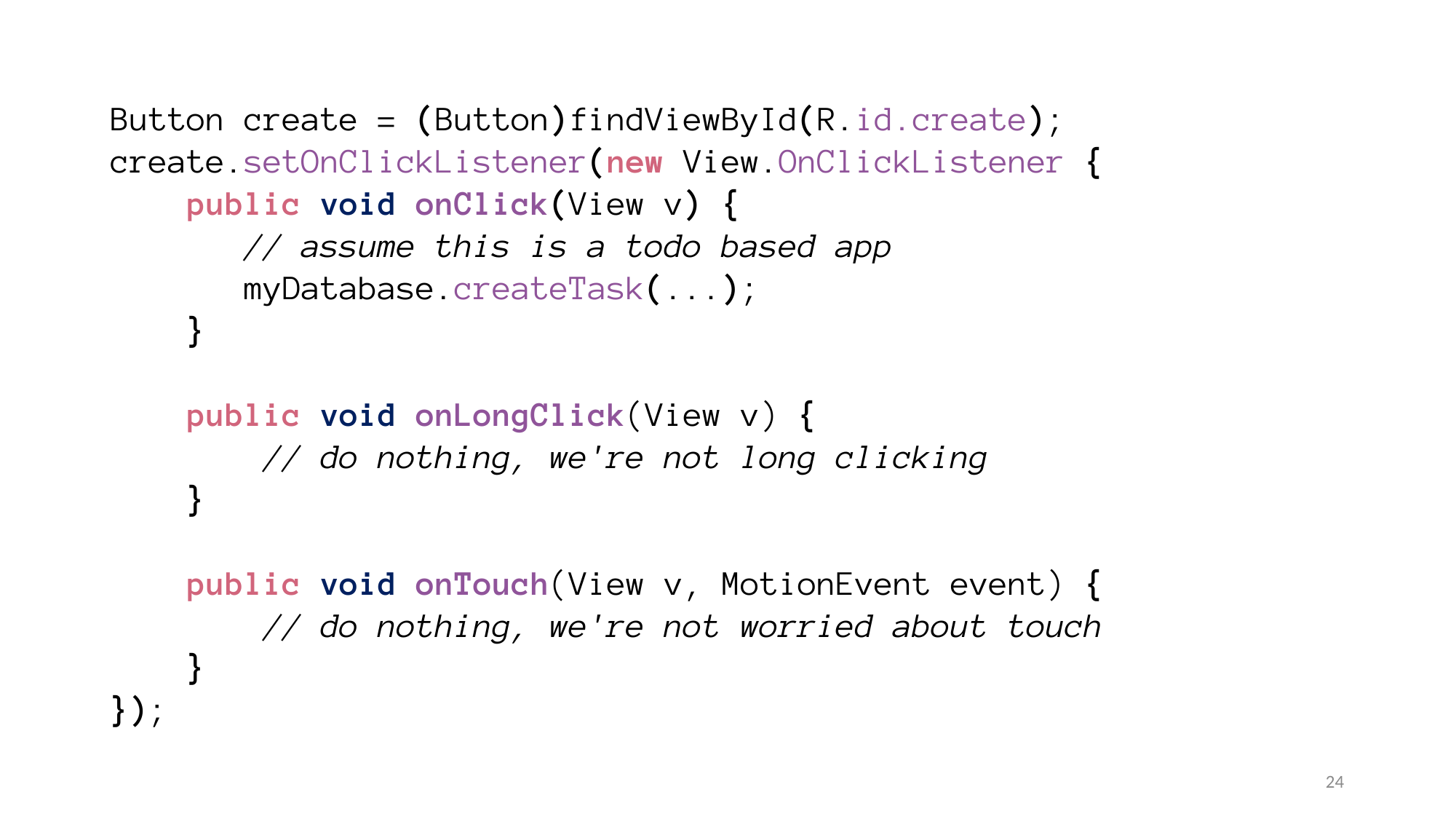

Button create = (Button)findViewById(R.id.create);
create.setOnClickListener(new View.OnClickListener {
    public void onClick(View v) {
       // assume this is a todo based app
       myDatabase.createTask(...);
    }
    public void onLongClick(View v) {
        // do nothing, we're not long clicking
    }
    public void onTouch(View v, MotionEvent event) {
        // do nothing, we're not worried about touch
    }
});
24